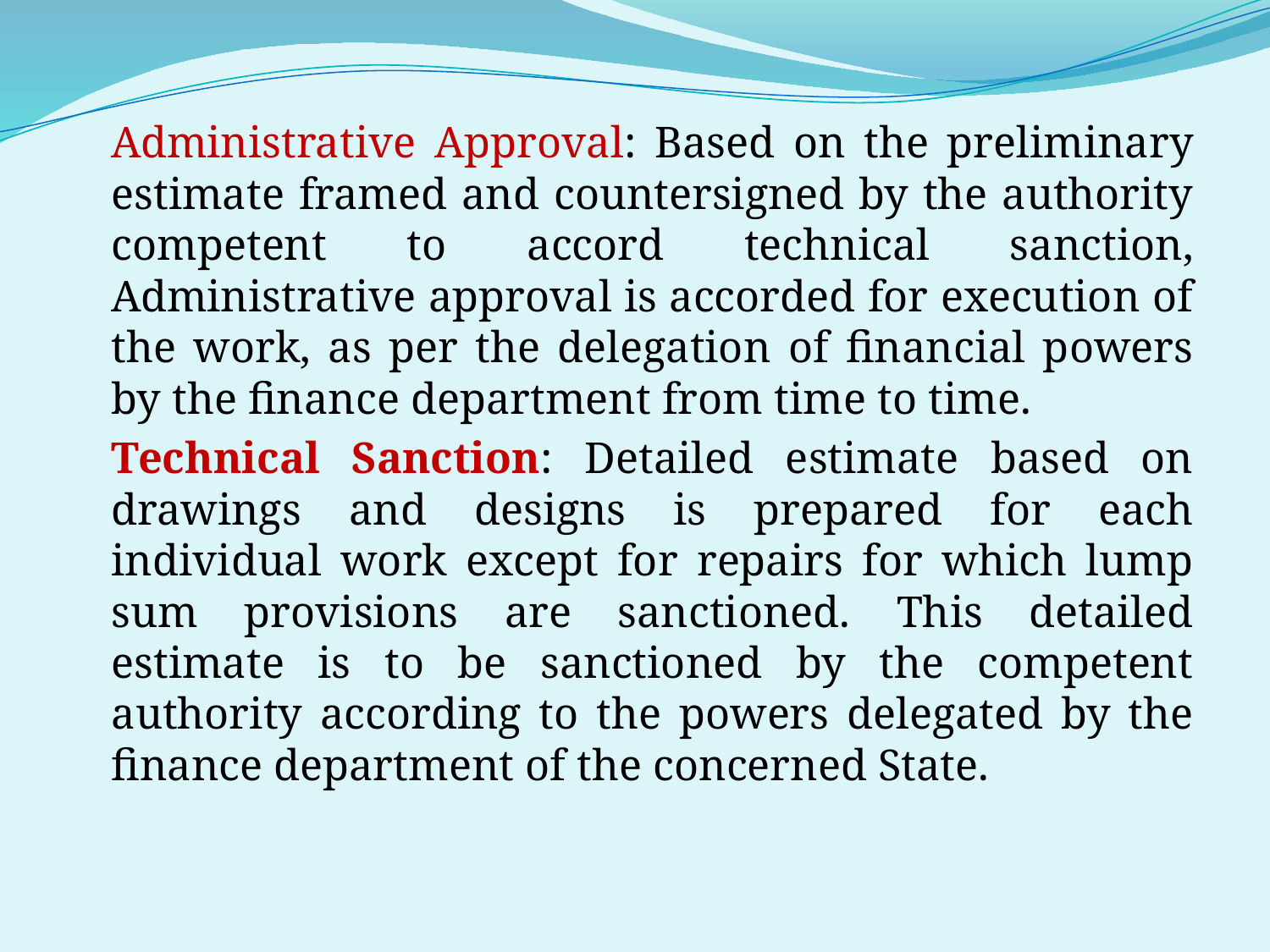

Administrative Approval: Based on the preliminary estimate framed and countersigned by the authority competent to accord technical sanction, Administrative approval is accorded for execution of the work, as per the delegation of financial powers by the finance department from time to time.
	Technical Sanction: Detailed estimate based on drawings and designs is prepared for each individual work except for repairs for which lump sum provisions are sanctioned. This detailed estimate is to be sanctioned by the competent authority according to the powers delegated by the finance department of the concerned State.